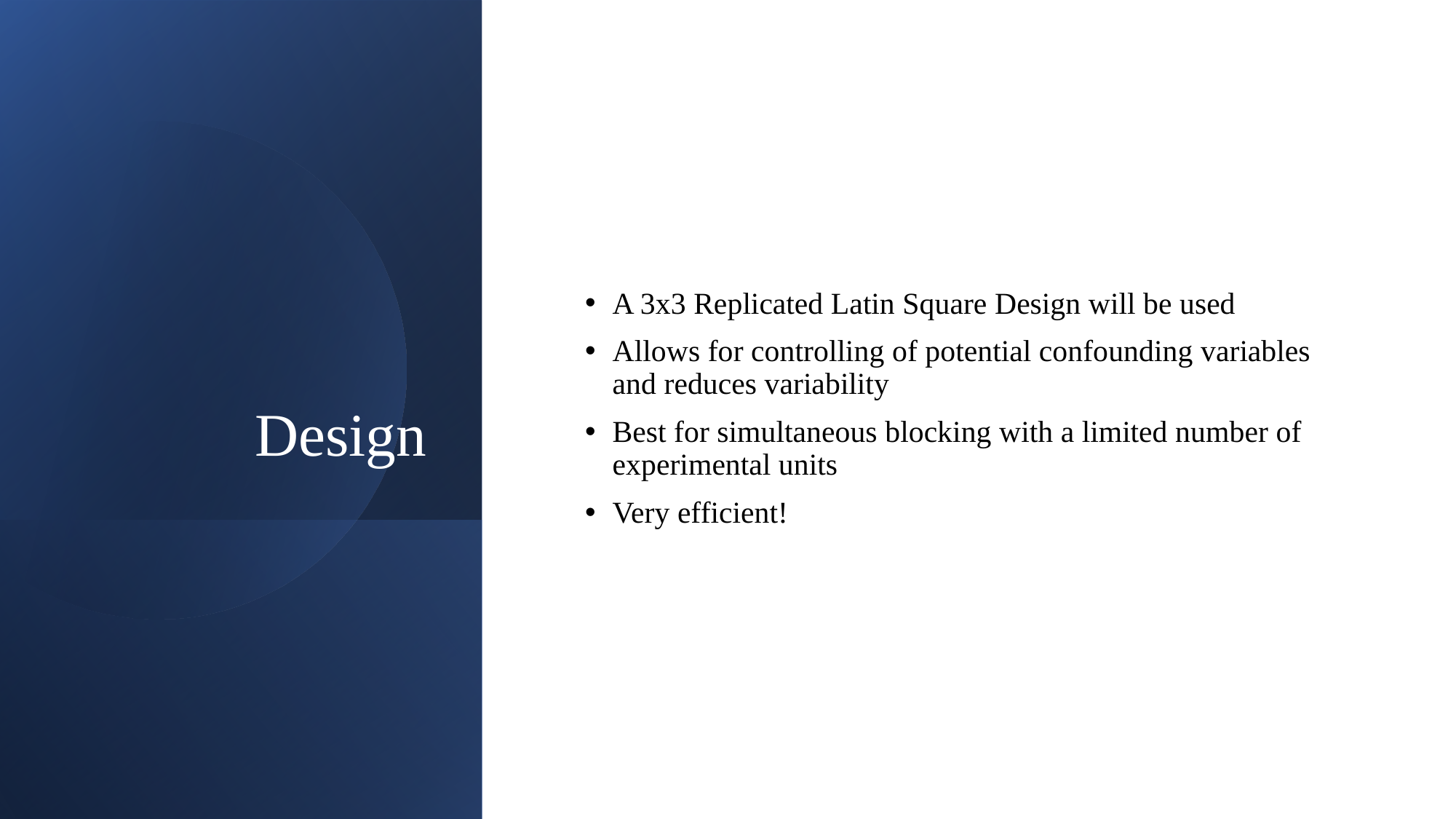

# Design
A 3x3 Replicated Latin Square Design will be used
Allows for controlling of potential confounding variables and reduces variability
Best for simultaneous blocking with a limited number of experimental units
Very efficient!